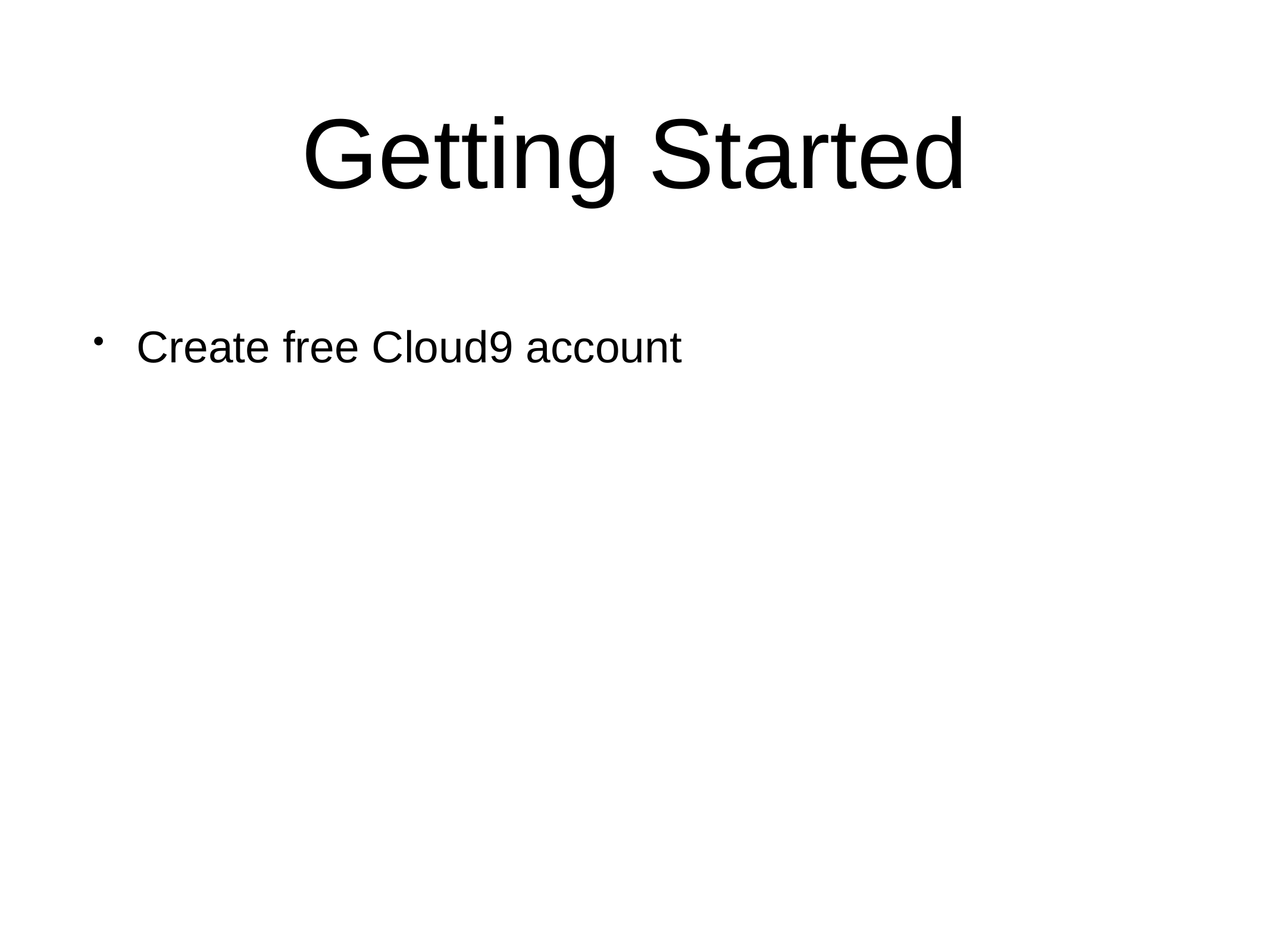

# Getting Started
Create free Cloud9 account